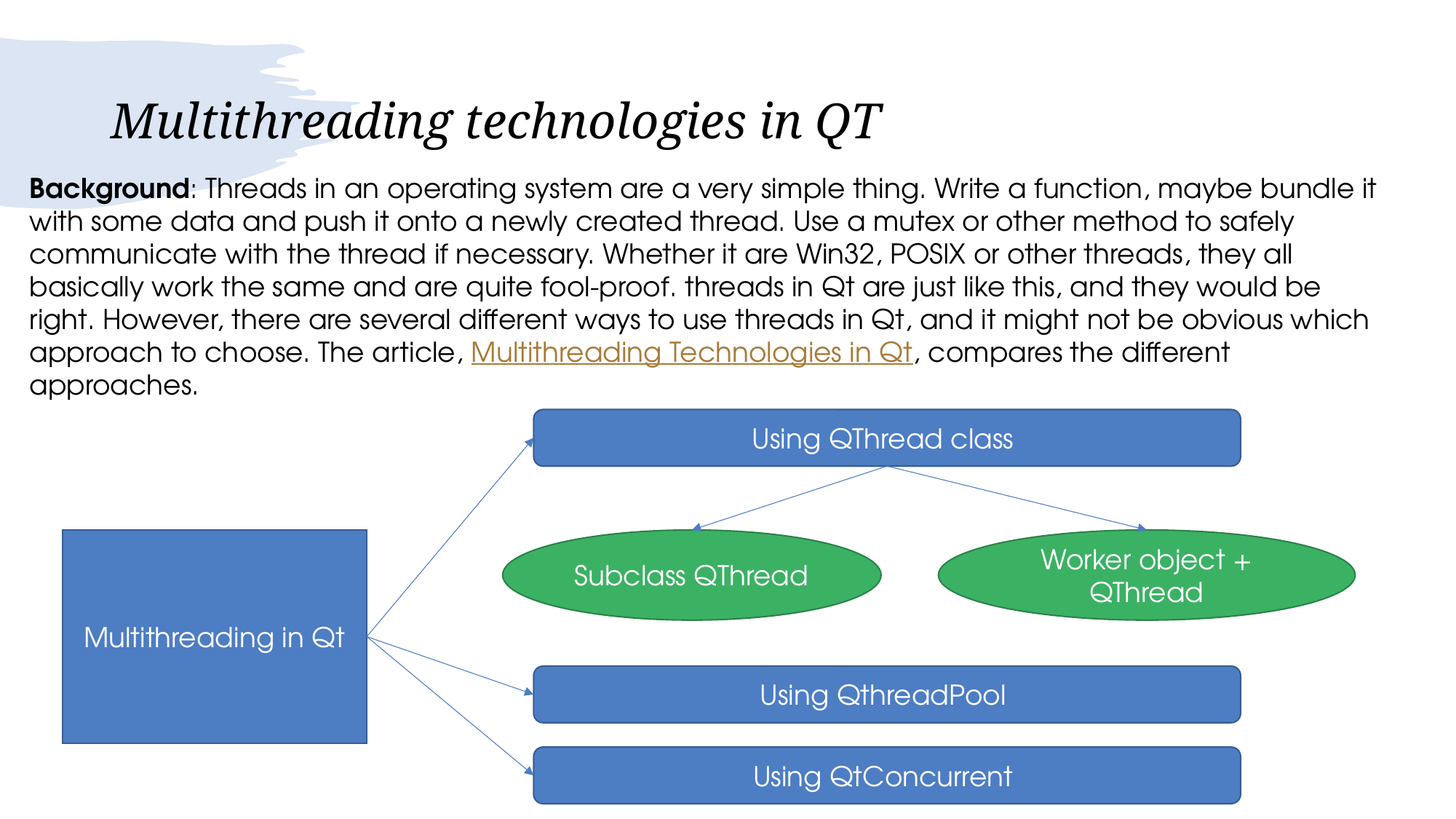

# Multithreading technologies in QT
Background: Threads in an operating system are a very simple thing. Write a function, maybe bundle it with some data and push it onto a newly created thread. Use a mutex or other method to safely communicate with the thread if necessary. Whether it are Win32, POSIX or other threads, they all basically work the same and are quite fool-proof. threads in Qt are just like this, and they would be right. However, there are several different ways to use threads in Qt, and it might not be obvious which approach to choose. The article, Multithreading Technologies in Qt, compares the different approaches.
Using QThread class
Multithreading in Qt
Subclass QThread
Worker object + QThread
Using QthreadPool
Using QtConcurrent